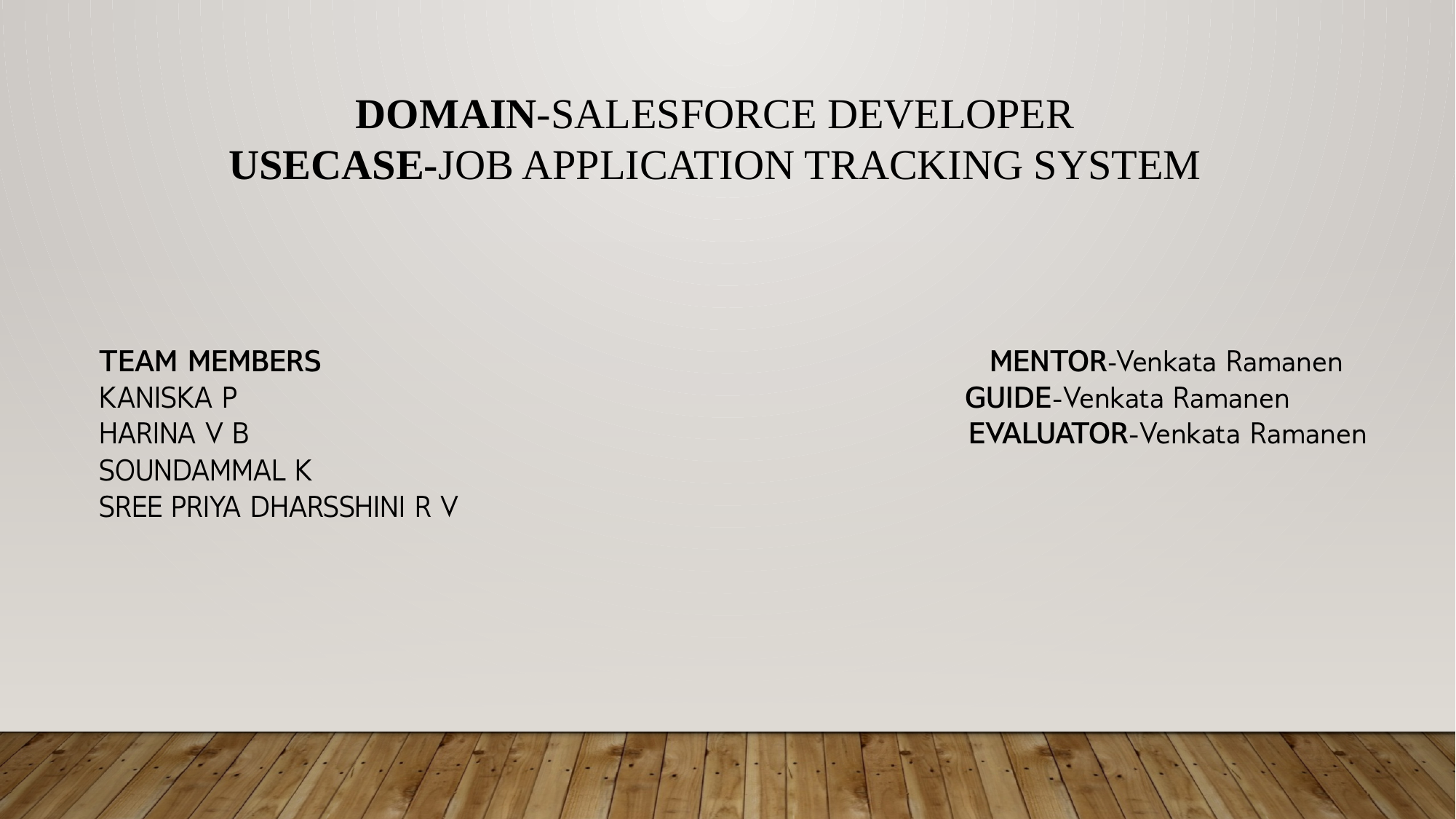

DOMAIN-SALESFORCE DEVELOPER
USECASE-JOB APPLICATION TRACKING SYSTEM
TEAM MEMBERS                                                                    MENTOR-Venkata Ramanen
KANISKA P                                                                                GUIDE-Venkata Ramanen
HARINA V B                                                                               EVALUATOR-Venkata Ramanen
SOUNDAMMAL K
SREE PRIYA DHARSSHINI R V